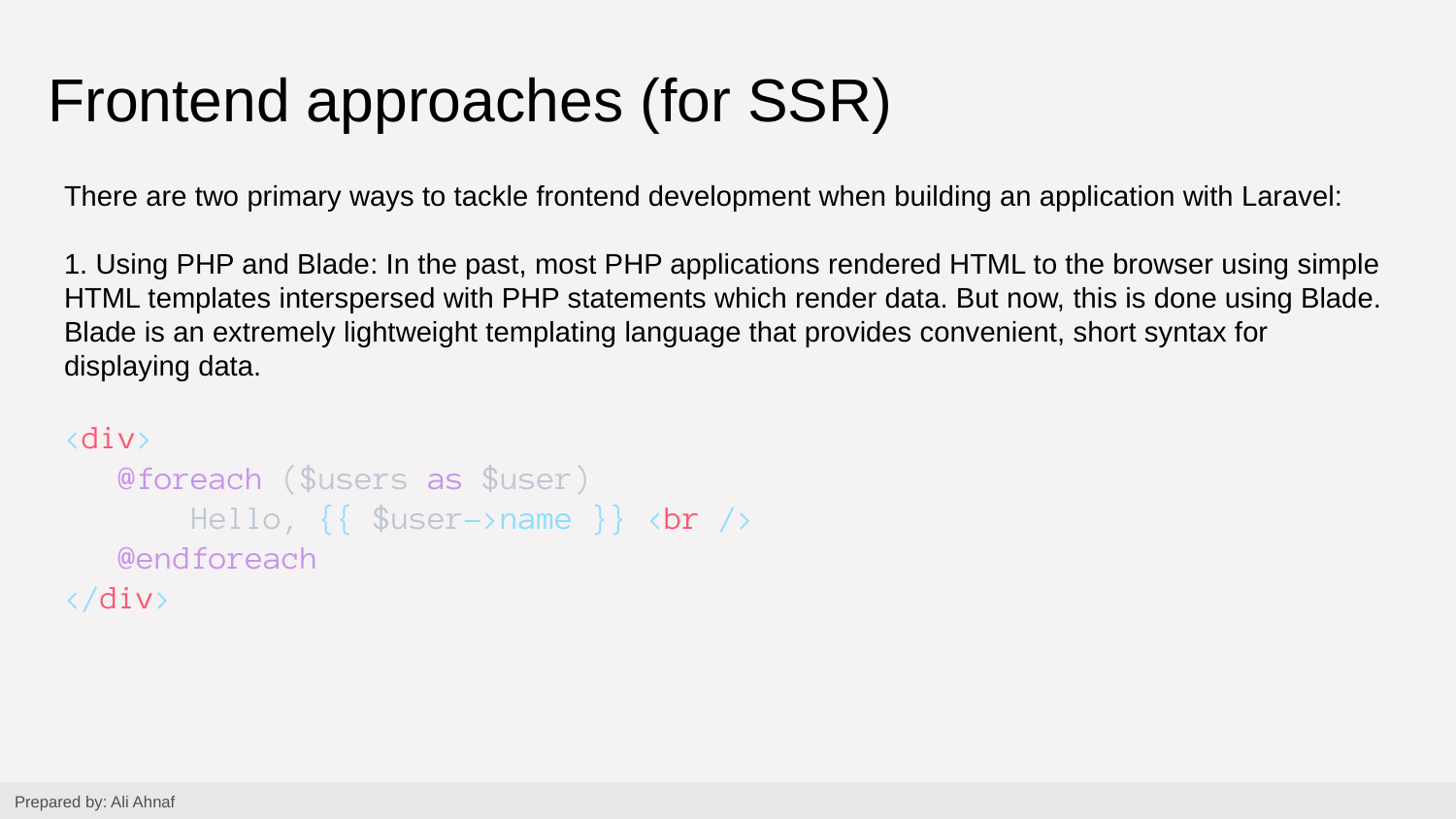

# Frontend approaches (for SSR)
There are two primary ways to tackle frontend development when building an application with Laravel:

1. Using PHP and Blade: In the past, most PHP applications rendered HTML to the browser using simple HTML templates interspersed with PHP statements which render data. But now, this is done using Blade. Blade is an extremely lightweight templating language that provides convenient, short syntax for displaying data.

<div>
   @foreach ($users as $user)
       Hello, {{ $user->name }} <br />
   @endforeach
</div>

Prepared by: Ali Ahnaf